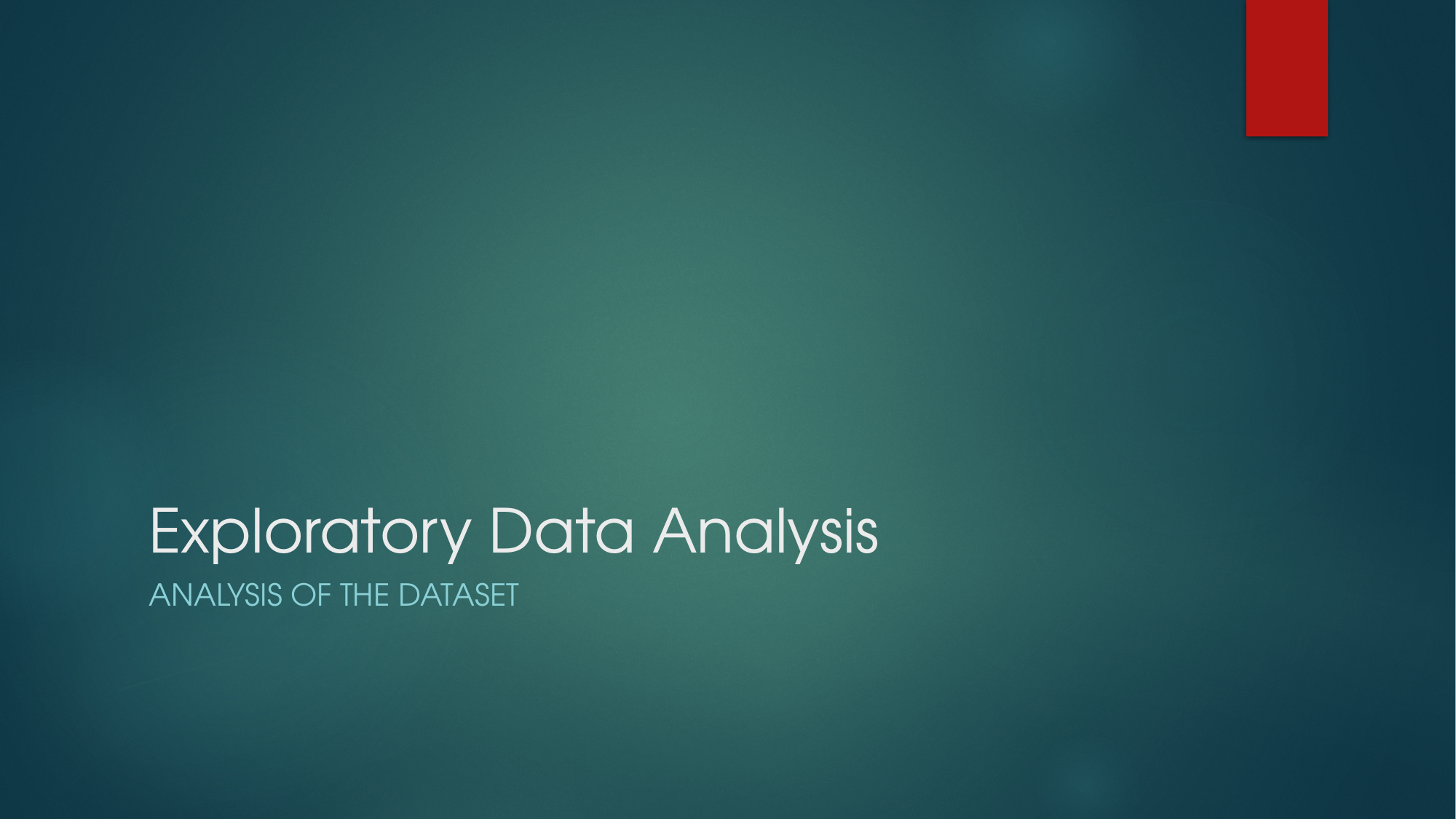

# Exploratory Data Analysis
Analysis of the Dataset